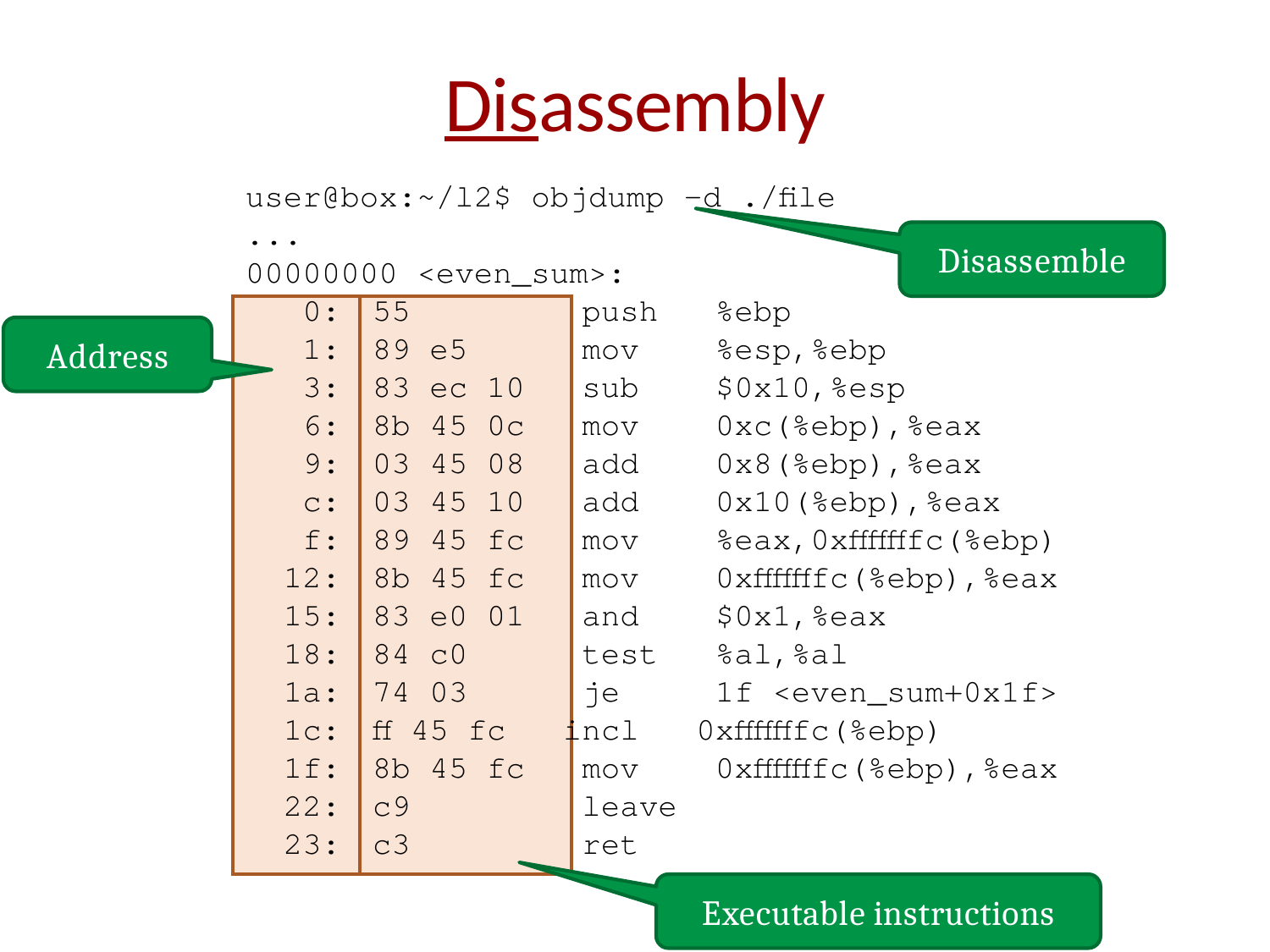

# Disassembly
user@box:~/l2$ objdump -d ./file
...
00000000 <even_sum>:
   0:	55         push   %ebp
   1:	89 e5      mov    %esp,%ebp
   3:	83 ec 10   sub    $0x10,%esp
   6:	8b 45 0c   mov    0xc(%ebp),%eax
   9:	03 45 08   add    0x8(%ebp),%eax
   c:	03 45 10   add    0x10(%ebp),%eax
   f:	89 45 fc   mov    %eax,0xfffffffc(%ebp)
  12:	8b 45 fc   mov    0xfffffffc(%ebp),%eax
  15:	83 e0 01   and    $0x1,%eax
  18:	84 c0      test   %al,%al
  1a:	74 03      je     1f <even_sum+0x1f>
  1c:	ff 45 fc   incl   0xfffffffc(%ebp)
  1f:	8b 45 fc   mov    0xfffffffc(%ebp),%eax
  22:	c9         leave
  23:	c3         ret
Disassemble

Address
Executable instructions